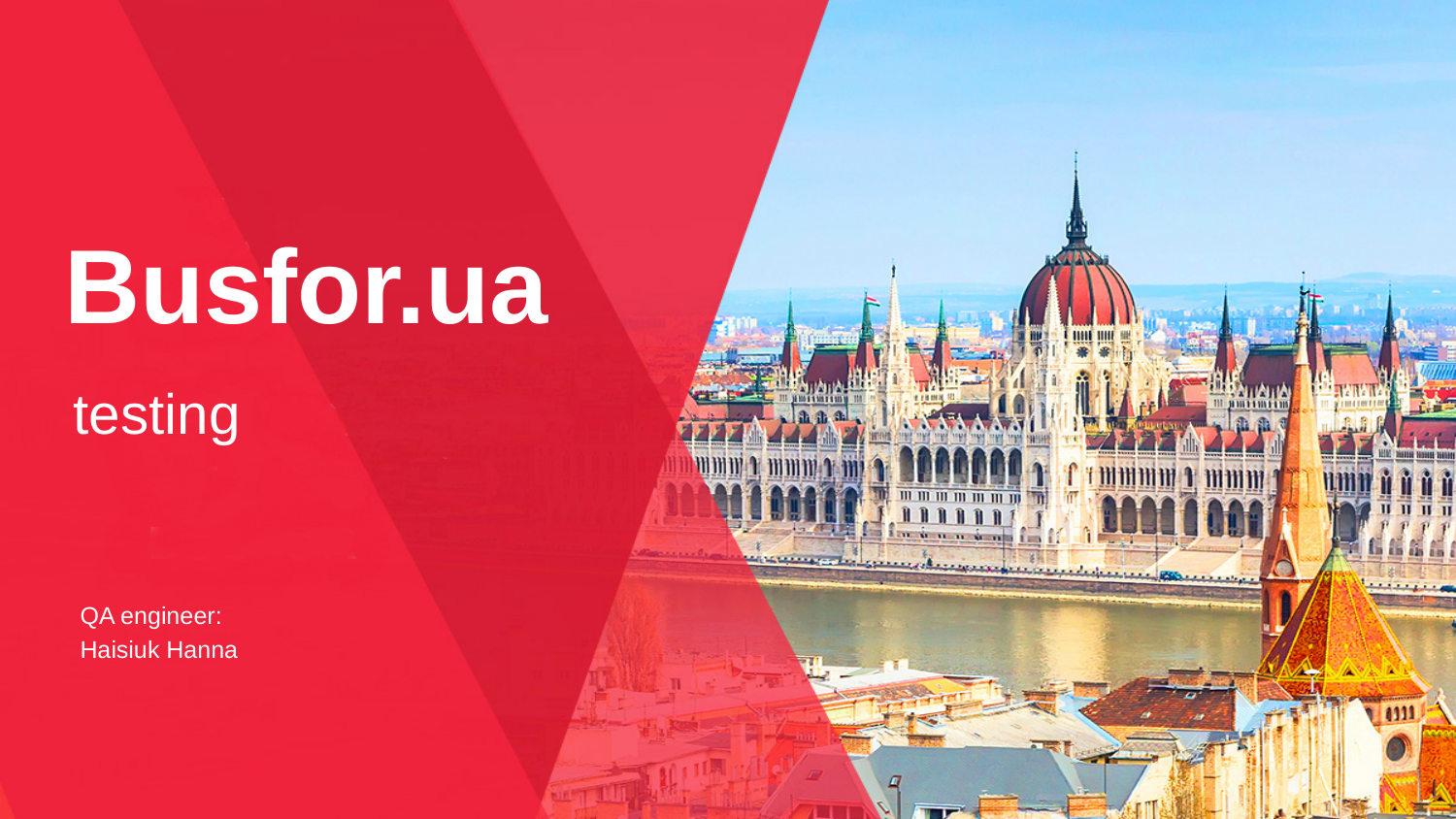

# Busfor.ua
testing
QA engineer:
Haisiuk Hanna